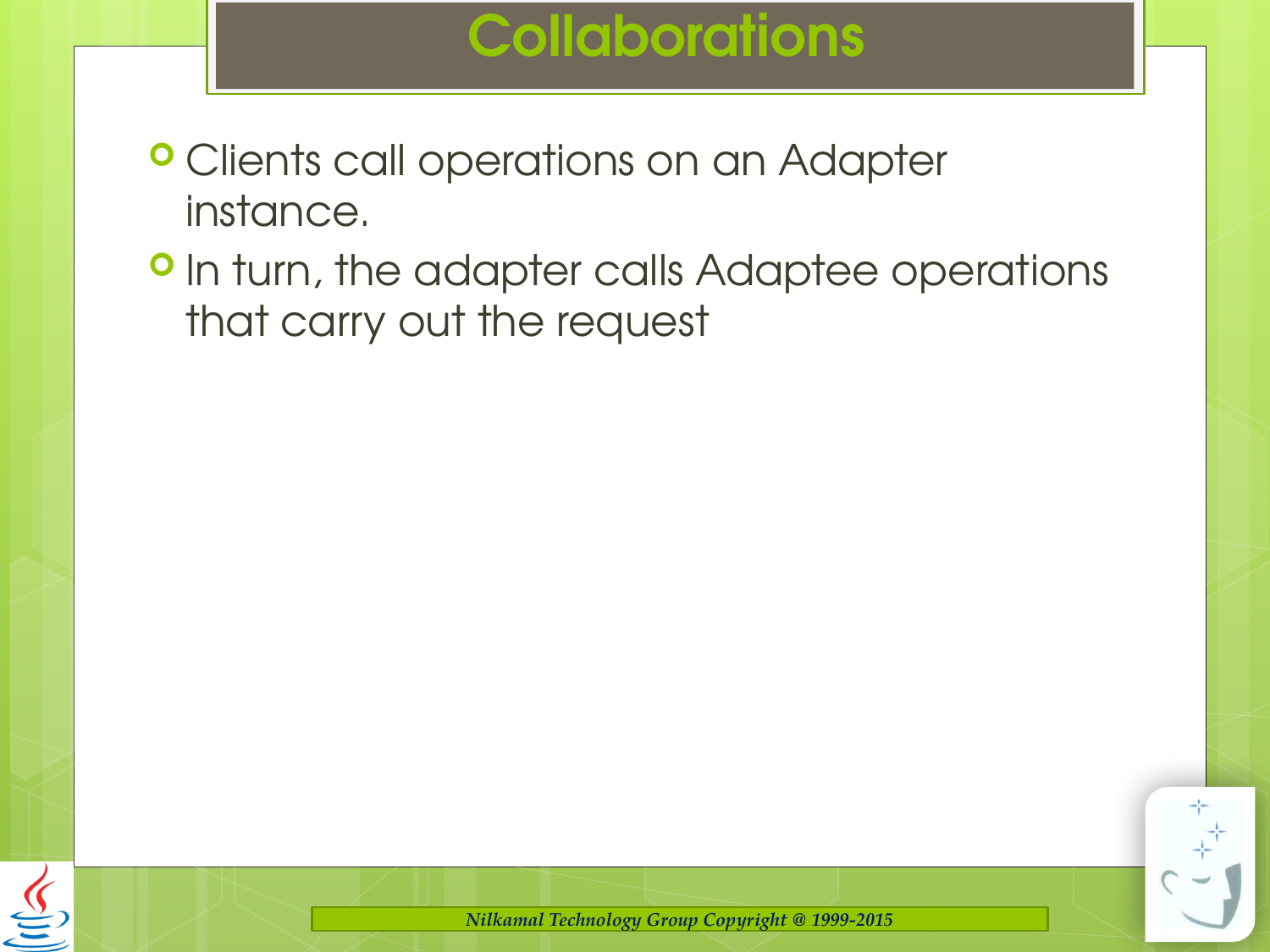

# Collaborations
Clients call operations on an Adapter instance.
In turn, the adapter calls Adaptee operations that carry out the request